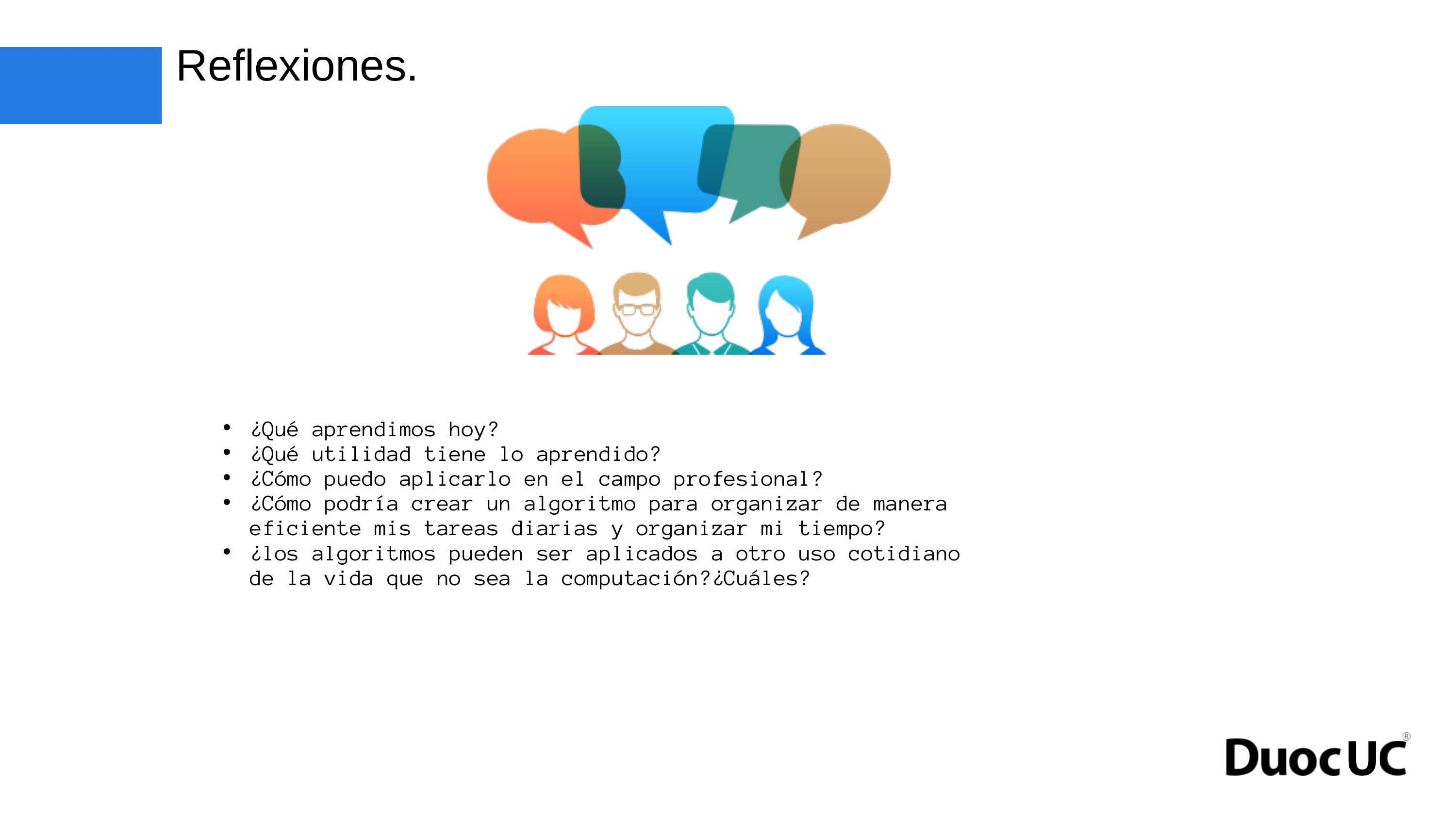

Reflexiones.

¿Qué aprendimos hoy?
¿Qué utilidad tiene lo aprendido?
¿Cómo puedo aplicarlo en el campo profesional?
¿Cómo podría crear un algoritmo para organizar de manera eficiente mis tareas diarias y organizar mi tiempo?
¿los algoritmos pueden ser aplicados a otro uso cotidiano de la vida que no sea la computación?¿Cuáles?